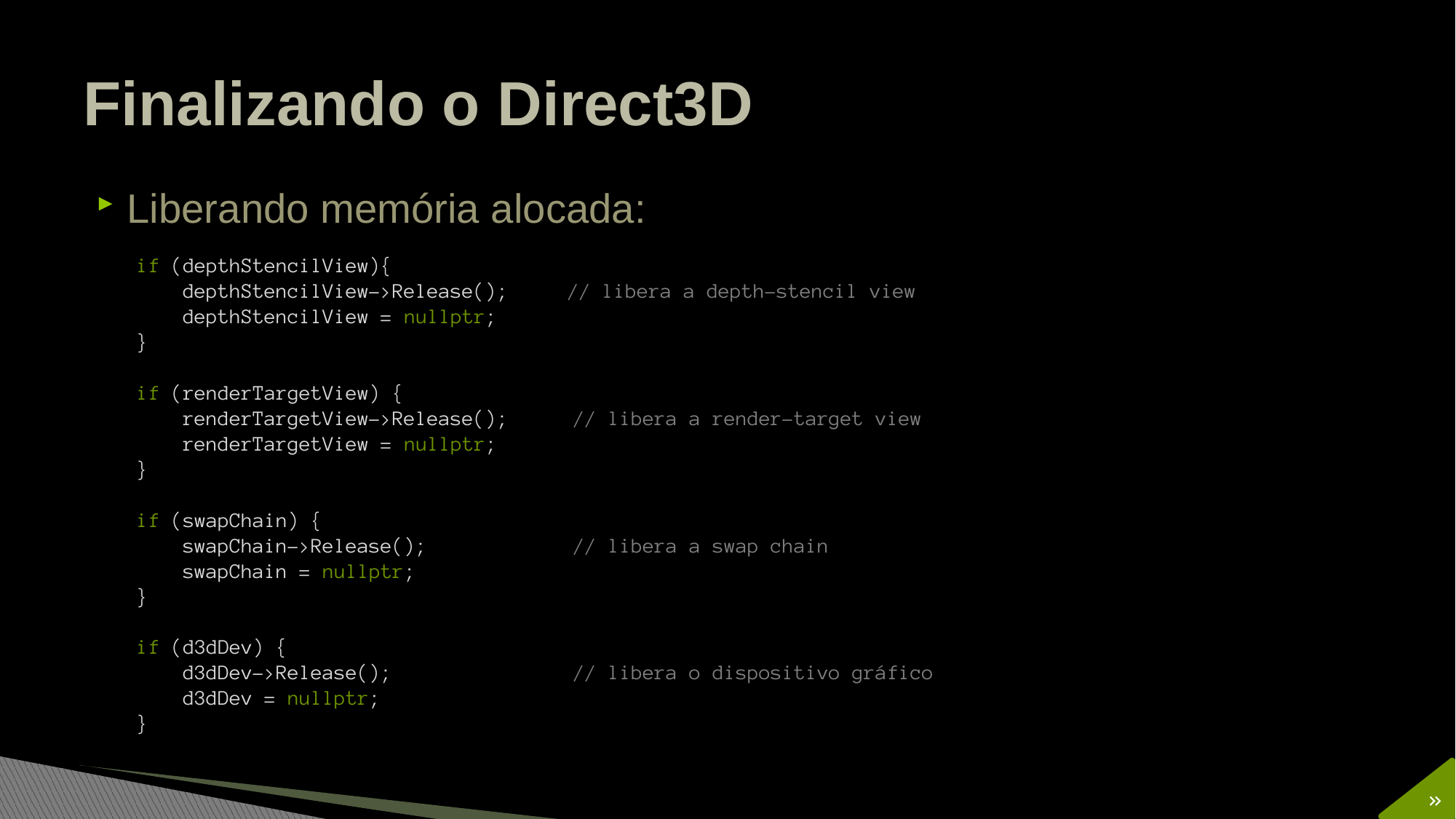

# Finalizando o Direct3D
Liberando memória alocada:
if (depthStencilView){
    depthStencilView->Release();     // libera a depth-stencil view
    depthStencilView = nullptr;
}

if (renderTargetView) {
    renderTargetView->Release(); 	// libera a render-target view
    renderTargetView = nullptr;
}

if (swapChain) {
    swapChain->Release(); 		// libera a swap chain
    swapChain = nullptr;
}

if (d3dDev) {
    d3dDev->Release();		// libera o dispositivo gráfico
    d3dDev = nullptr;
}

»